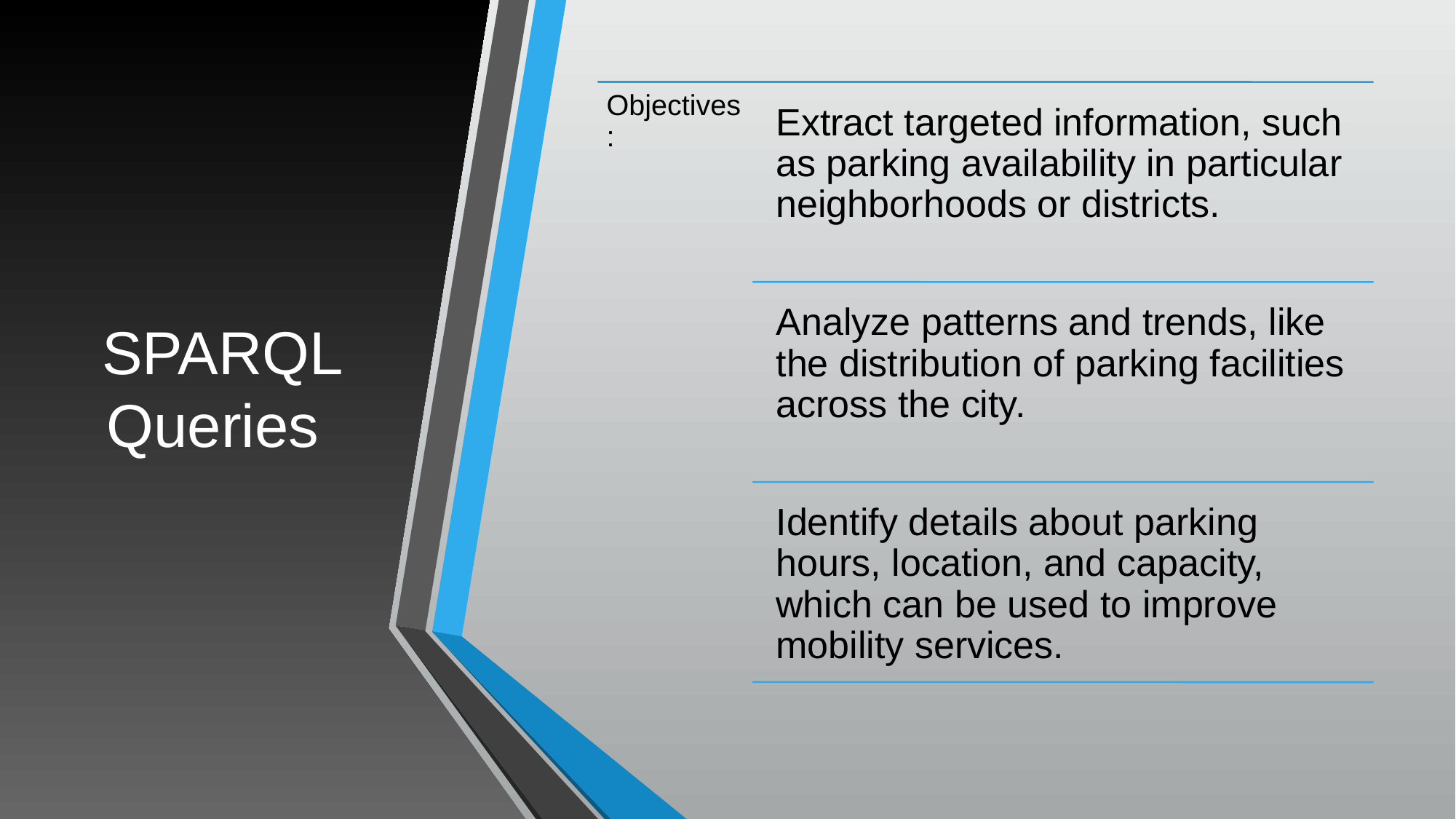

# SPARQL Queries
Objectives:
Extract targeted information, such as parking availability in particular neighborhoods or districts.
Analyze patterns and trends, like the distribution of parking facilities across the city.
Identify details about parking hours, location, and capacity, which can be used to improve mobility services.